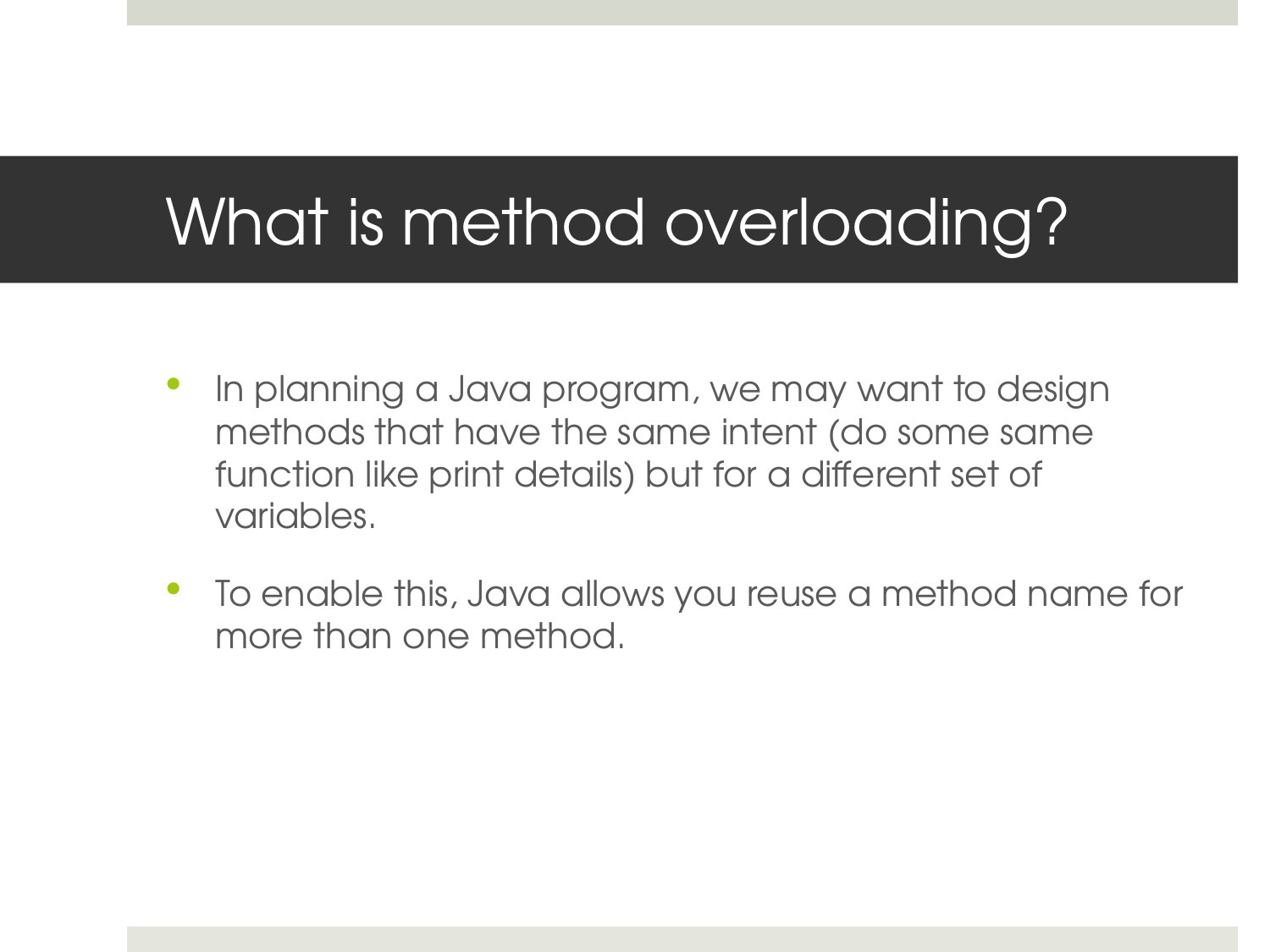

# What is method overloading?
In planning a Java program, we may want to design methods that have the same intent (do some same function like print details) but for a different set of variables.
To enable this, Java allows you reuse a method name for more than one method.